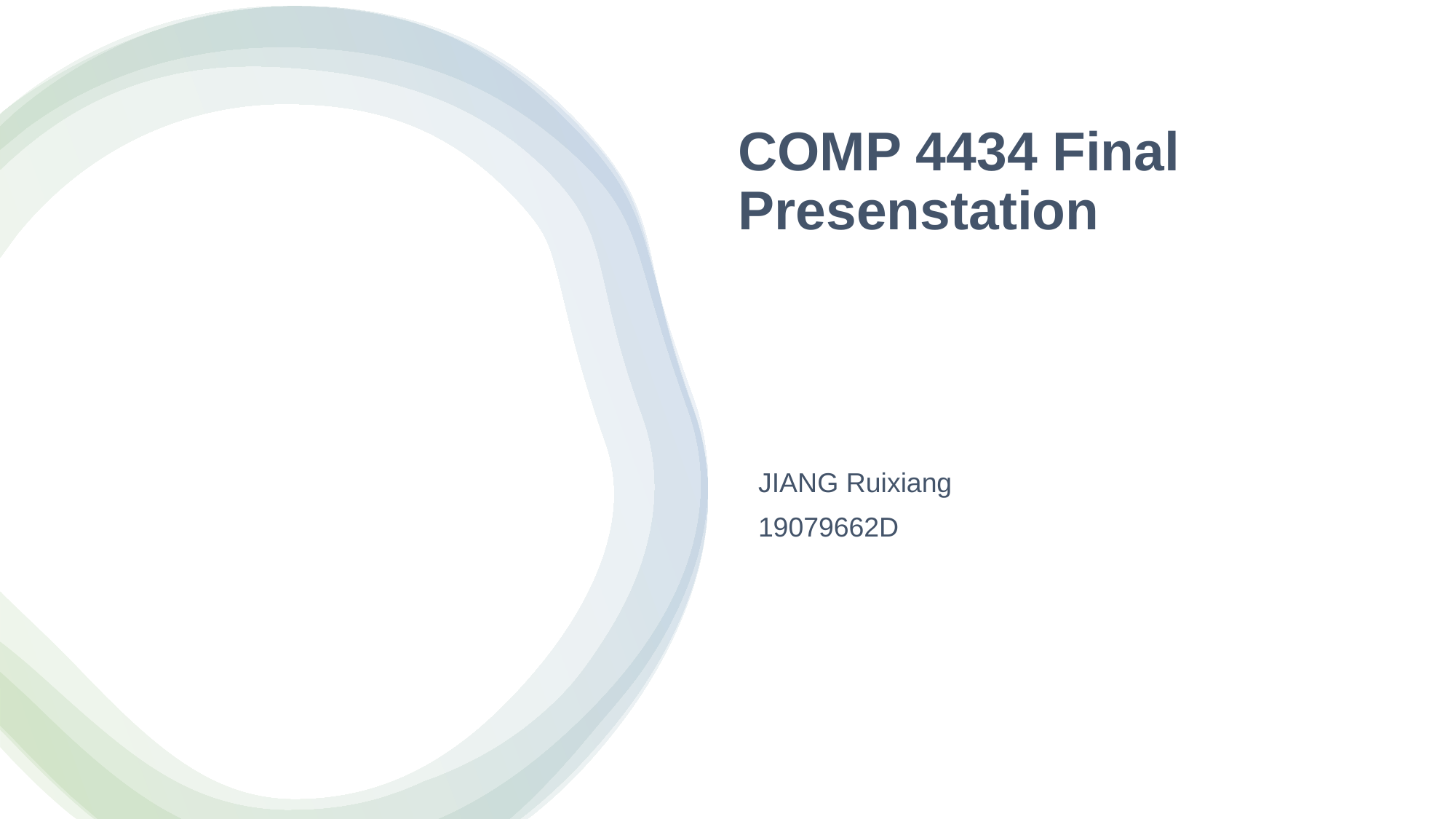

# COMP 4434 Final Presenstation
JIANG Ruixiang
19079662D